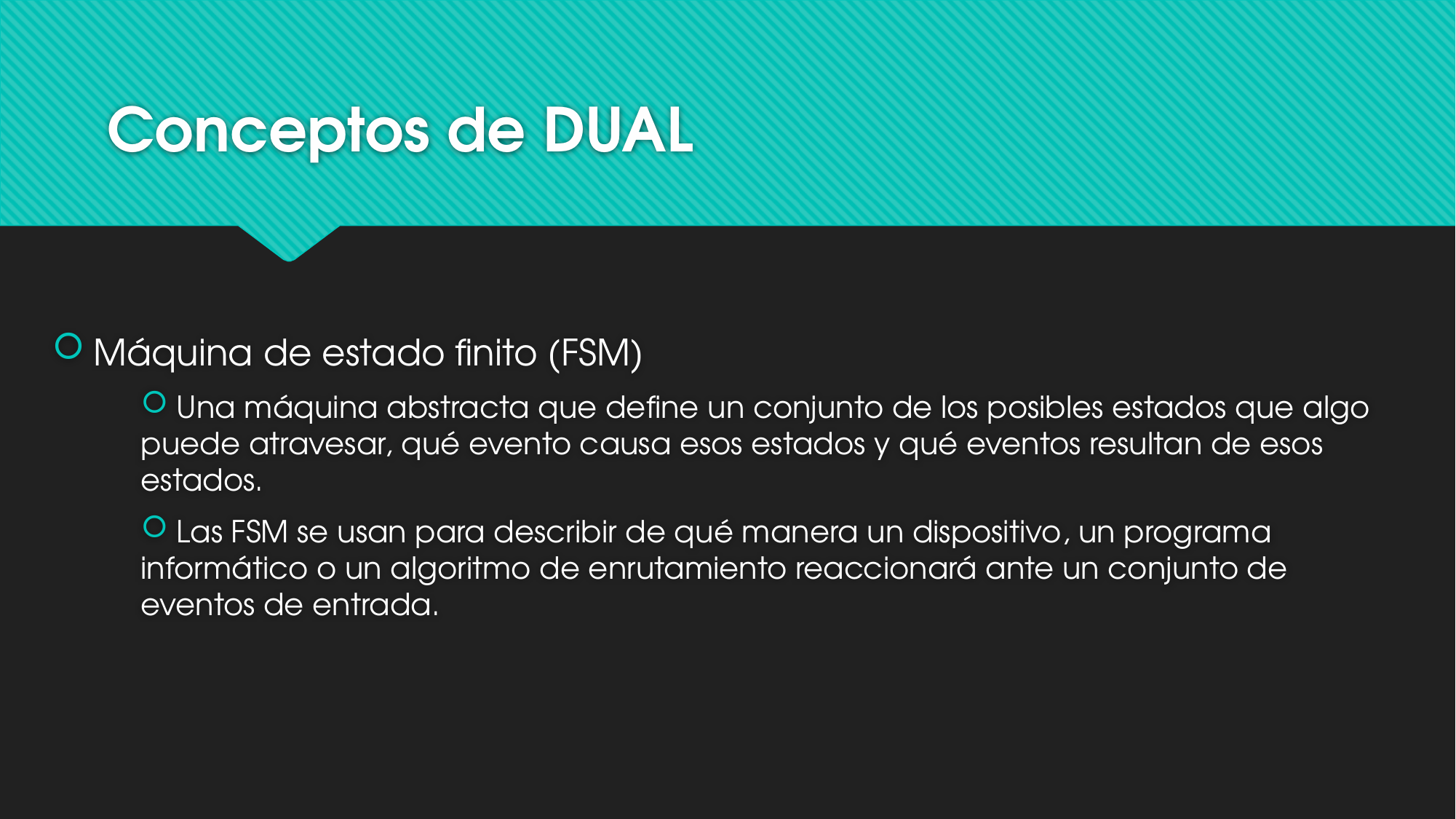

# Conceptos de DUAL
Máquina de estado finito (FSM)
 Una máquina abstracta que define un conjunto de los posibles estados que algo puede atravesar, qué evento causa esos estados y qué eventos resultan de esos estados.
 Las FSM se usan para describir de qué manera un dispositivo, un programa informático o un algoritmo de enrutamiento reaccionará ante un conjunto de eventos de entrada.